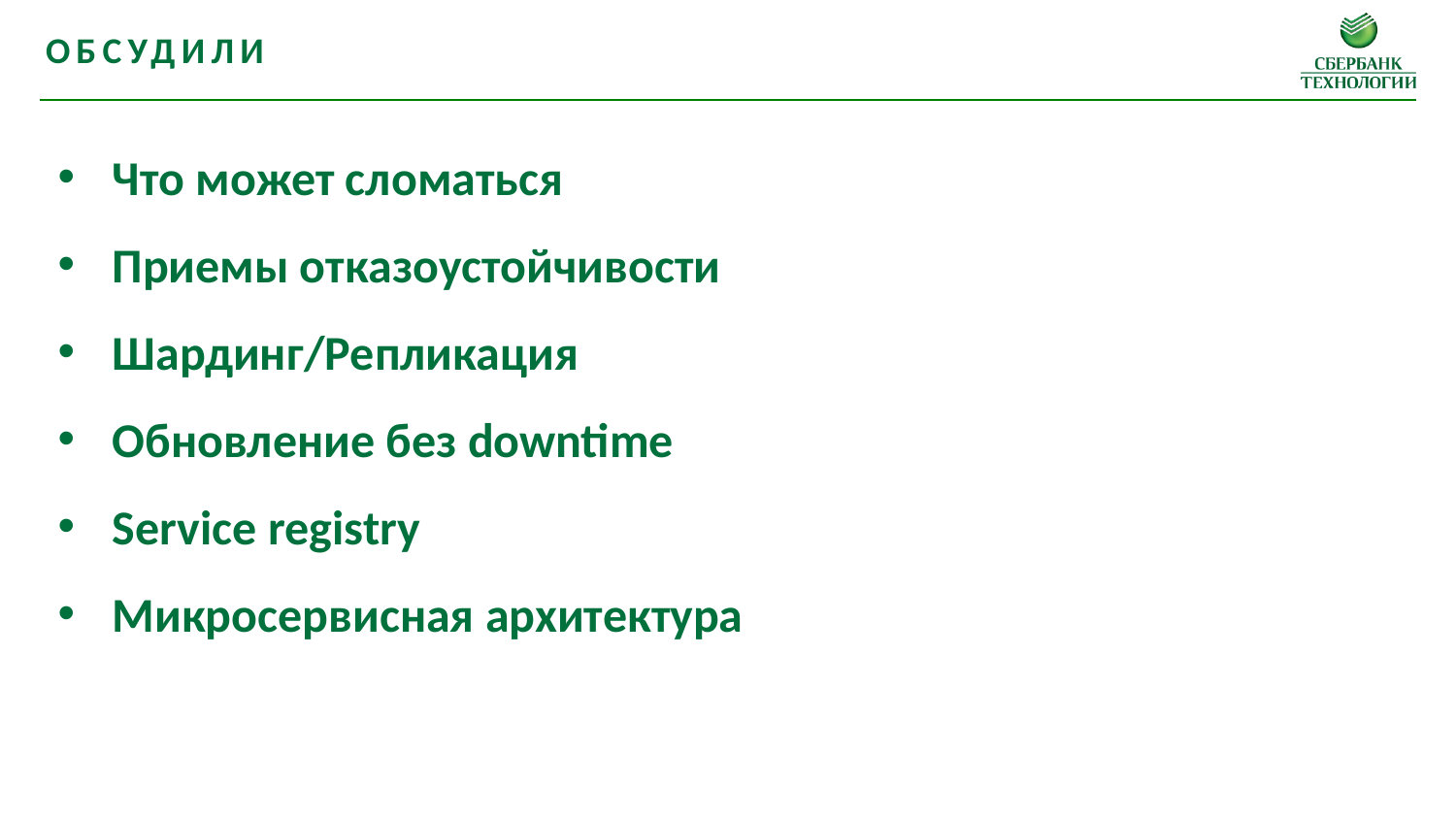

Обсудили
Что может сломаться
Приемы отказоустойчивости
Шардинг/Репликация
Обновление без downtime
Service registry
Микросервисная архитектура